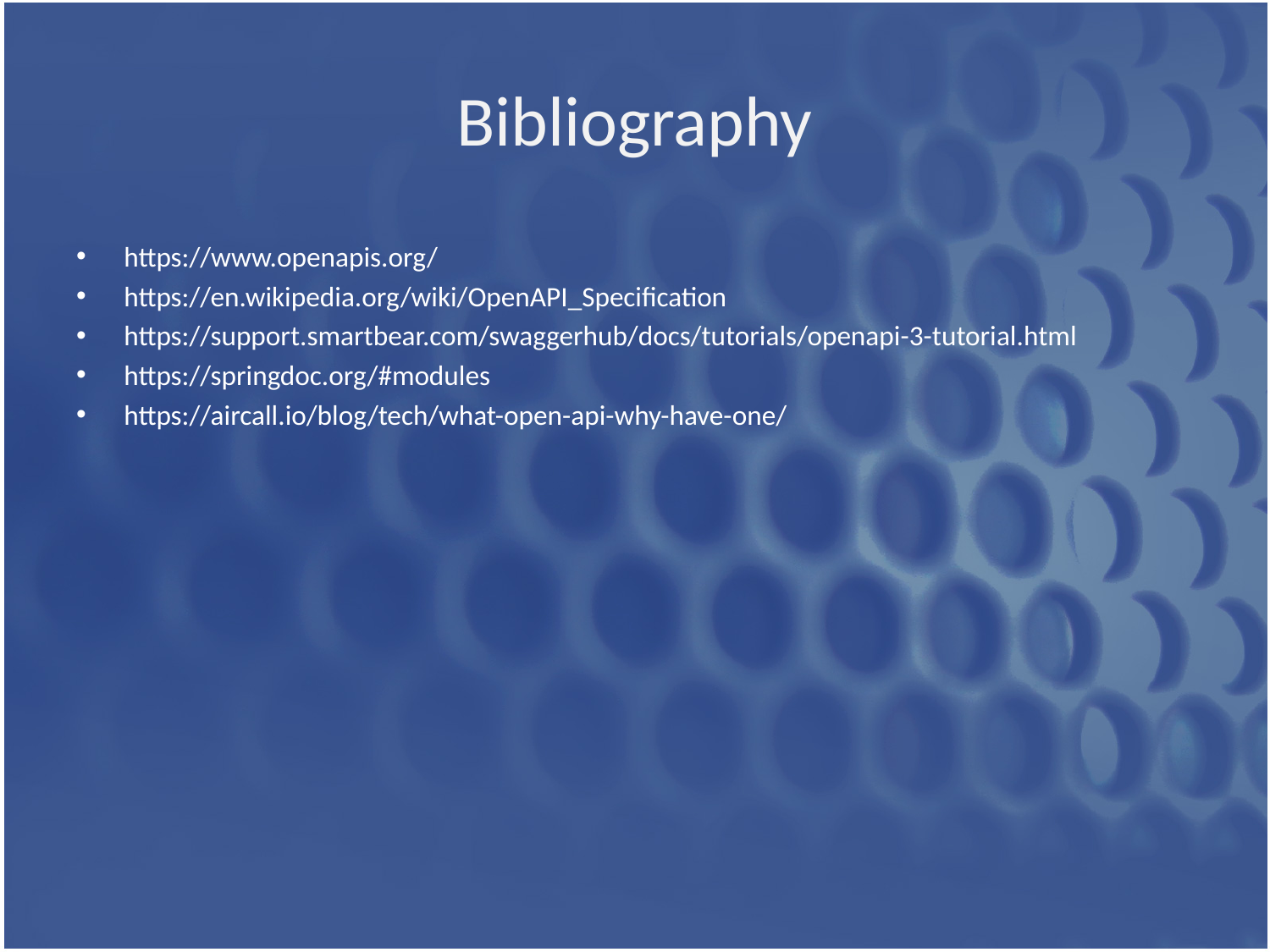

# Bibliography
https://www.openapis.org/
https://en.wikipedia.org/wiki/OpenAPI_Specification
https://support.smartbear.com/swaggerhub/docs/tutorials/openapi-3-tutorial.html
https://springdoc.org/#modules
https://aircall.io/blog/tech/what-open-api-why-have-one/